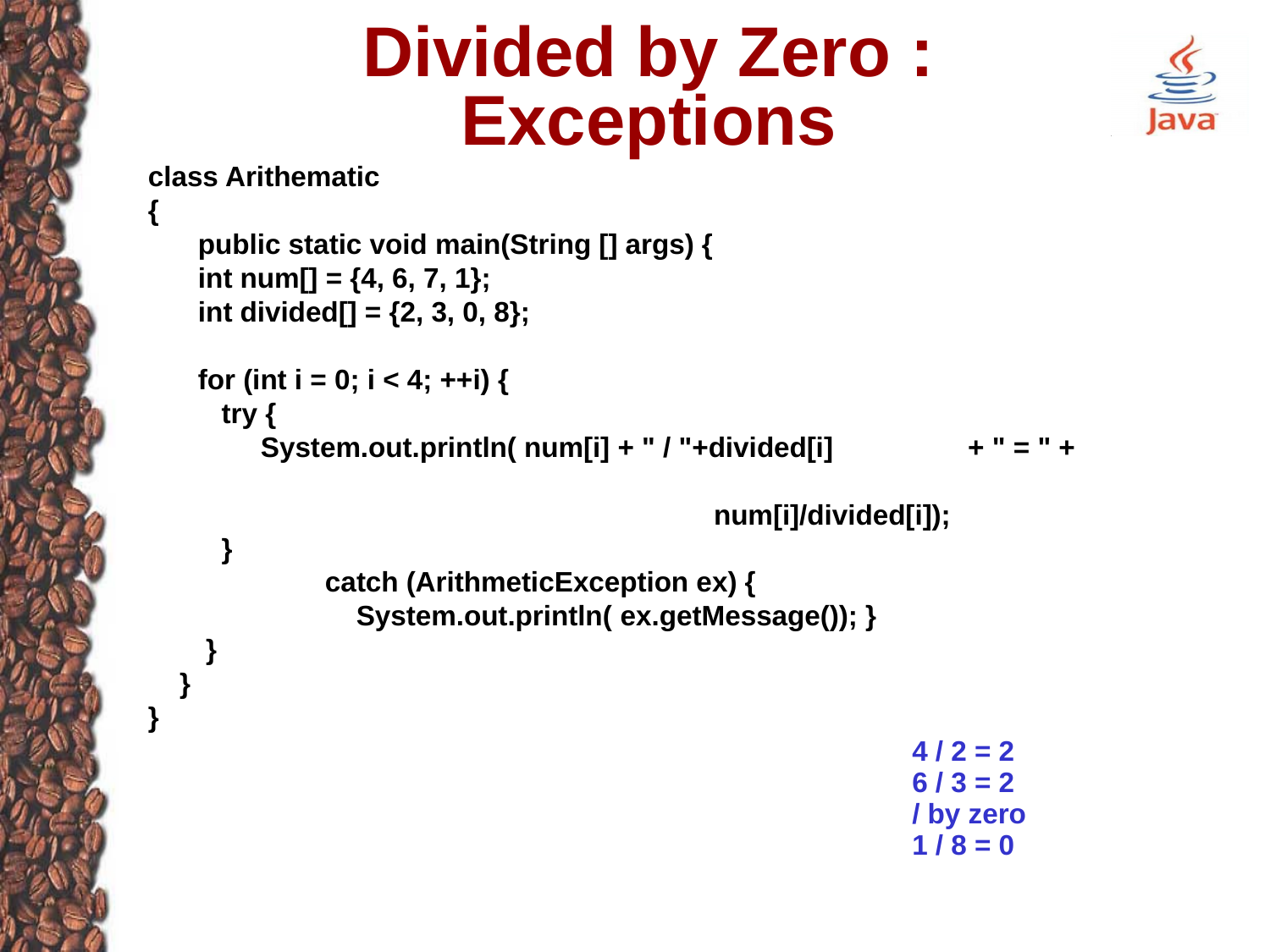

# Divided by Zero :  Exceptions
class Arithematic
{
	public static void main(String [] args) {
	int num[] = {4, 6, 7, 1};
	int divided[] = {2, 3, 0, 8};

	for (int i = 0; i < 4; ++i) {
	   try {
	        System.out.println( num[i] + " / "+divided[i]	 + " = " +
													 num[i]/divided[i]);
	   }
		catch (ArithmeticException ex) {
		    System.out.println( ex.getMessage()); }
	 }
    }
}
4 / 2 = 2
6 / 3 = 2
/ by zero
1 / 8 = 0